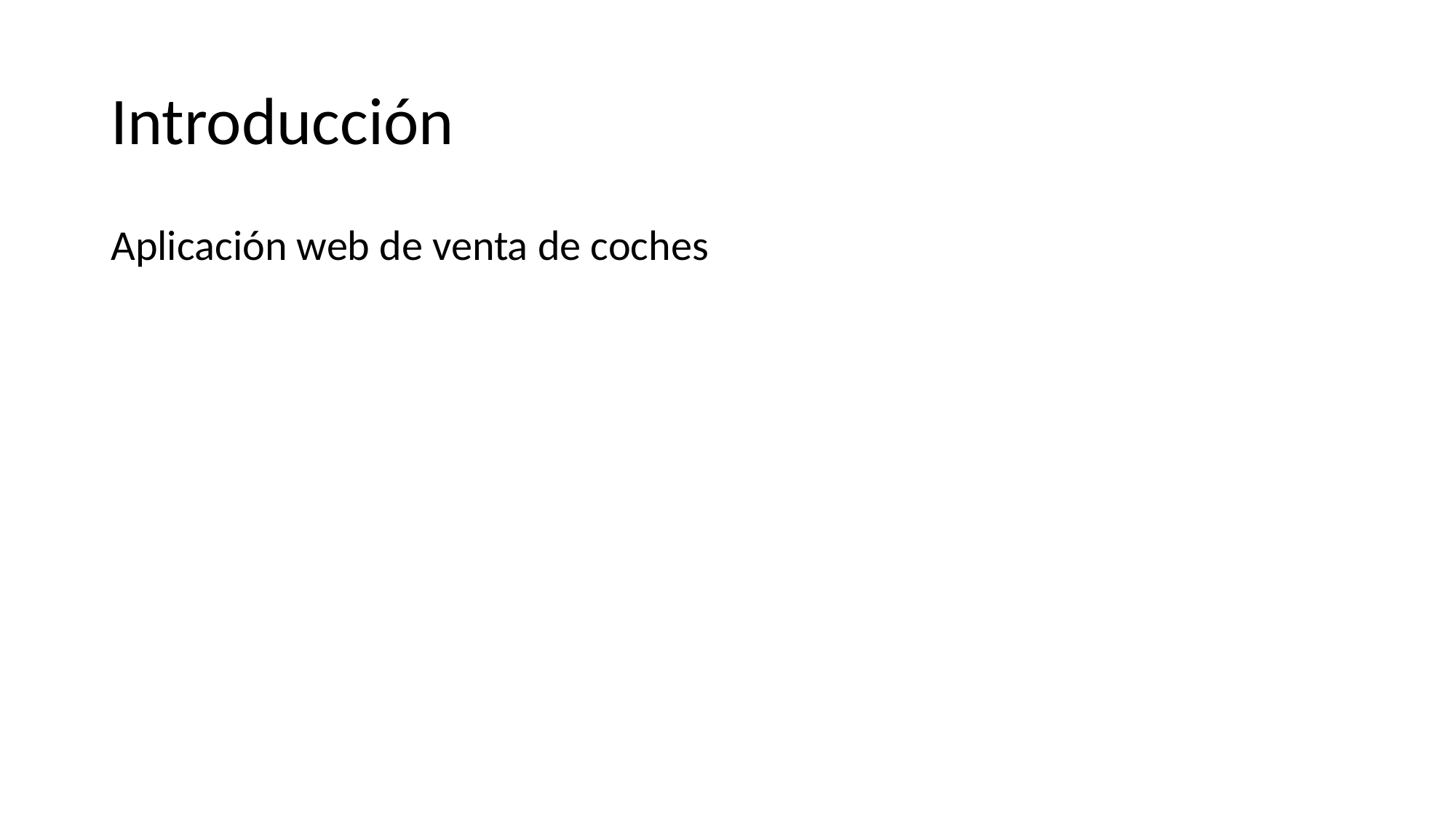

# Introducción
Aplicación web de venta de coches